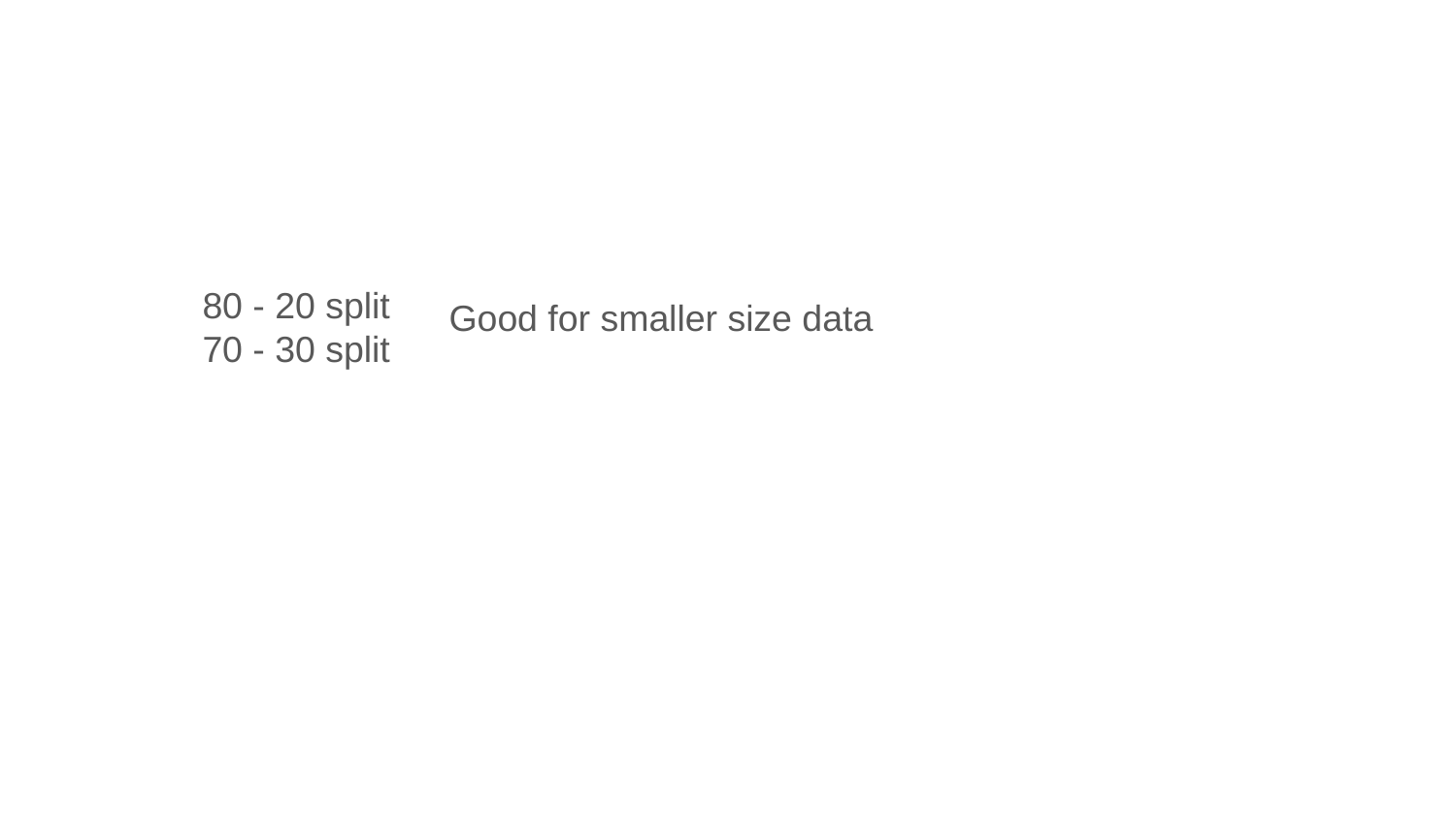

80 - 20 split
70 - 30 split
Good for smaller size data